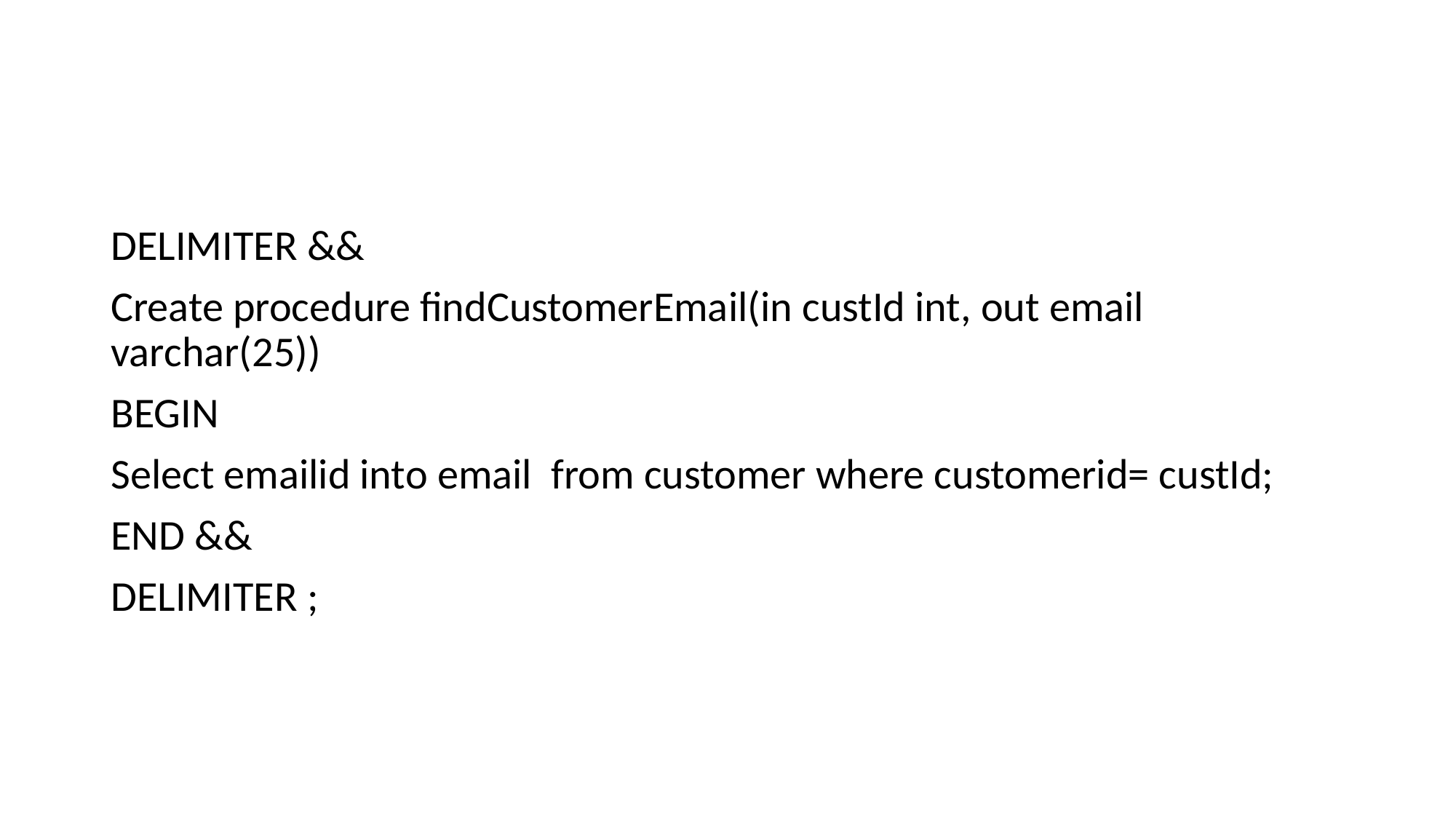

#
DELIMITER &&
Create procedure findCustomerEmail(in custId int, out email varchar(25))
BEGIN
Select emailid into email  from customer where customerid= custId;
END &&
DELIMITER ;